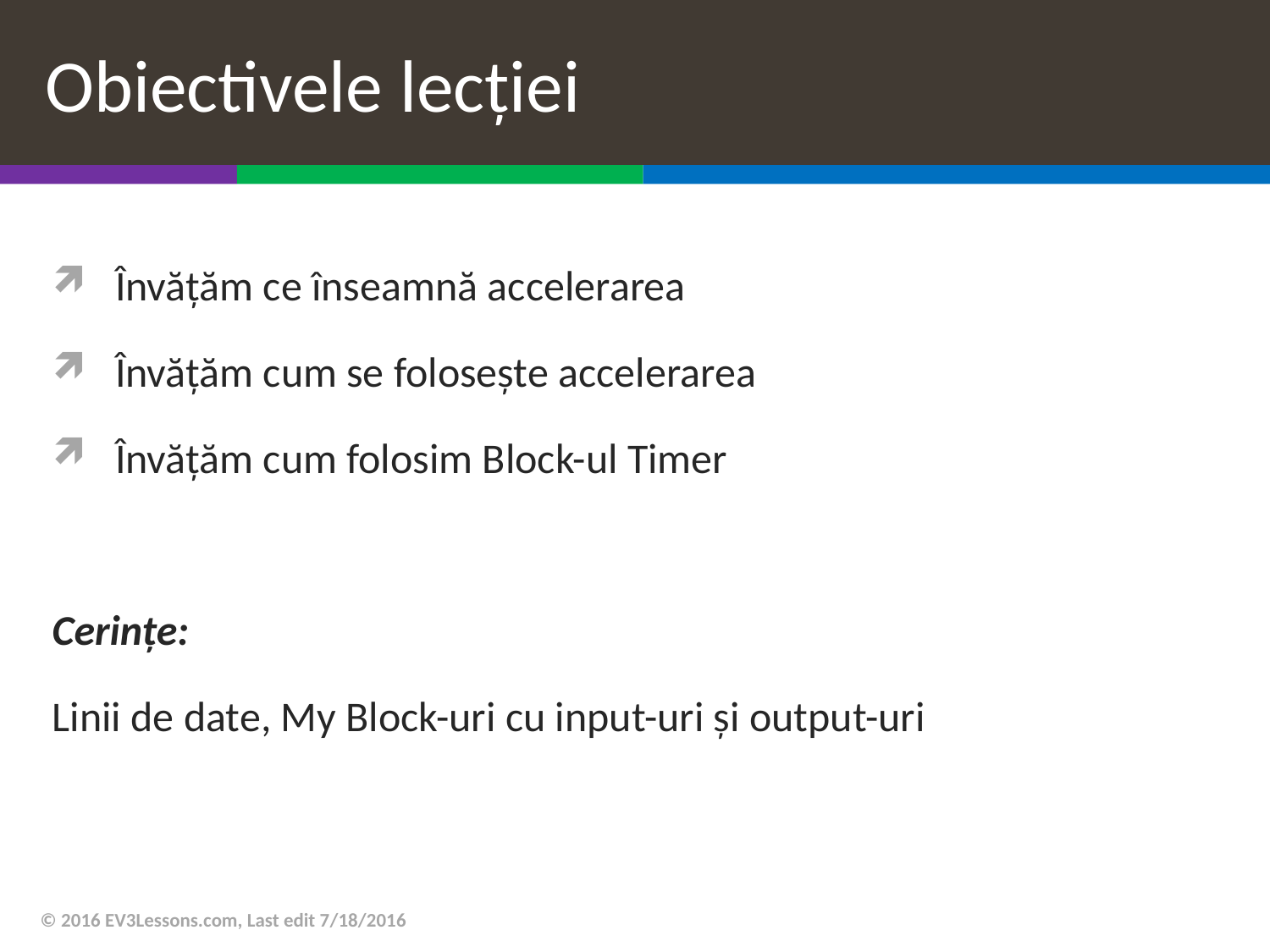

# Obiectivele lecției
Învățăm ce înseamnă accelerarea
Învățăm cum se folosește accelerarea
Învățăm cum folosim Block-ul Timer

Cerințe:
Linii de date, My Block-uri cu input-uri și output-uri
© 2016 EV3Lessons.com, Last edit 7/18/2016